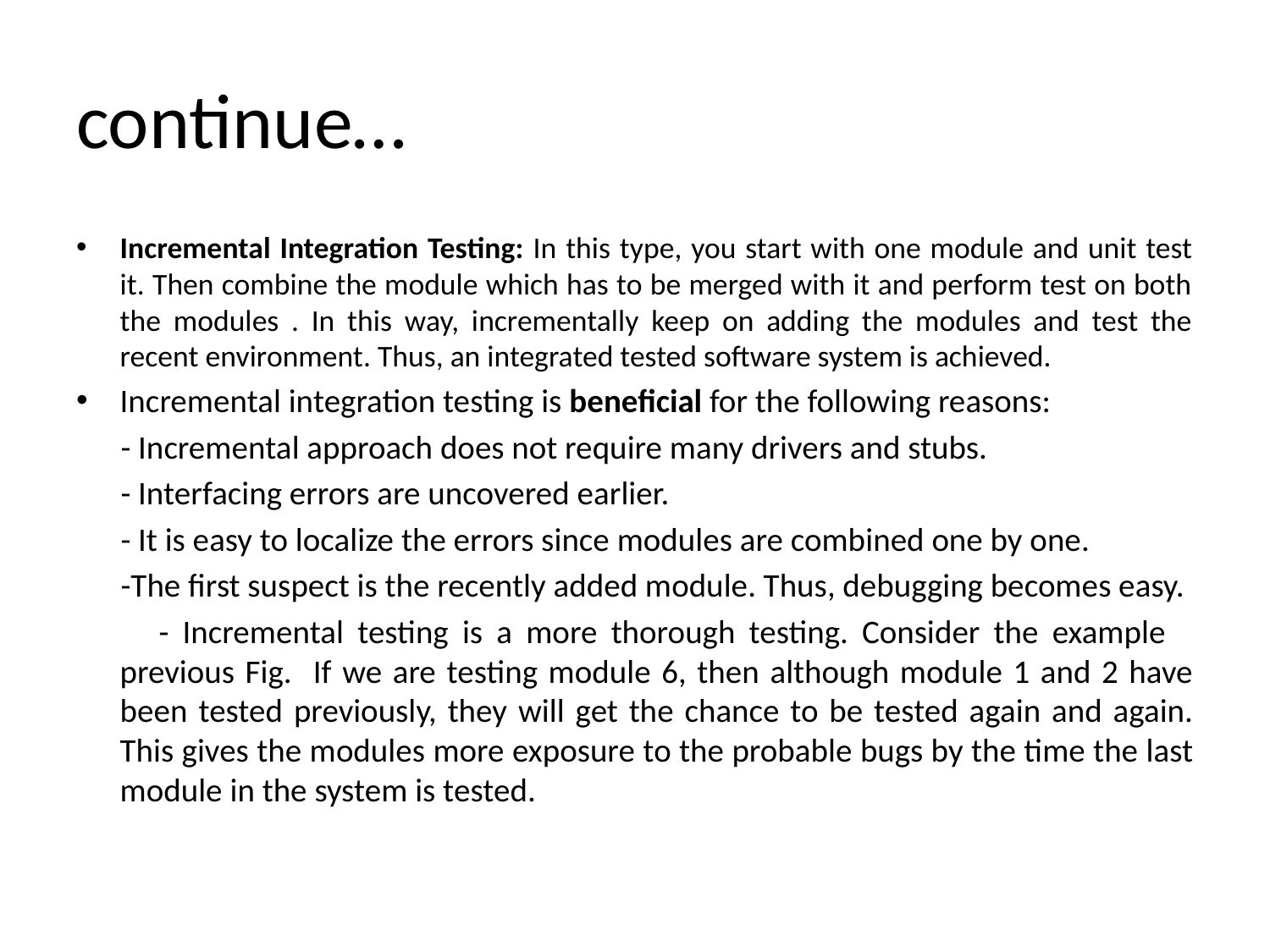

# continue…
Incremental Integration Testing: In this type, you start with one module and unit test it. Then combine the module which has to be merged with it and perform test on both the modules . In this way, incrementally keep on adding the modules and test the recent environment. Thus, an integrated tested software system is achieved.
Incremental integration testing is beneficial for the following reasons:
      - Incremental approach does not require many drivers and stubs.
      - Interfacing errors are uncovered earlier.
      - It is easy to localize the errors since modules are combined one by one.
      -The first suspect is the recently added module. Thus, debugging becomes easy.
      - Incremental testing is a more thorough testing. Consider the example   previous Fig.  If we are testing module 6, then although module 1 and 2 have been tested previously, they will get the chance to be tested again and again. This gives the modules more exposure to the probable bugs by the time the last module in the system is tested.